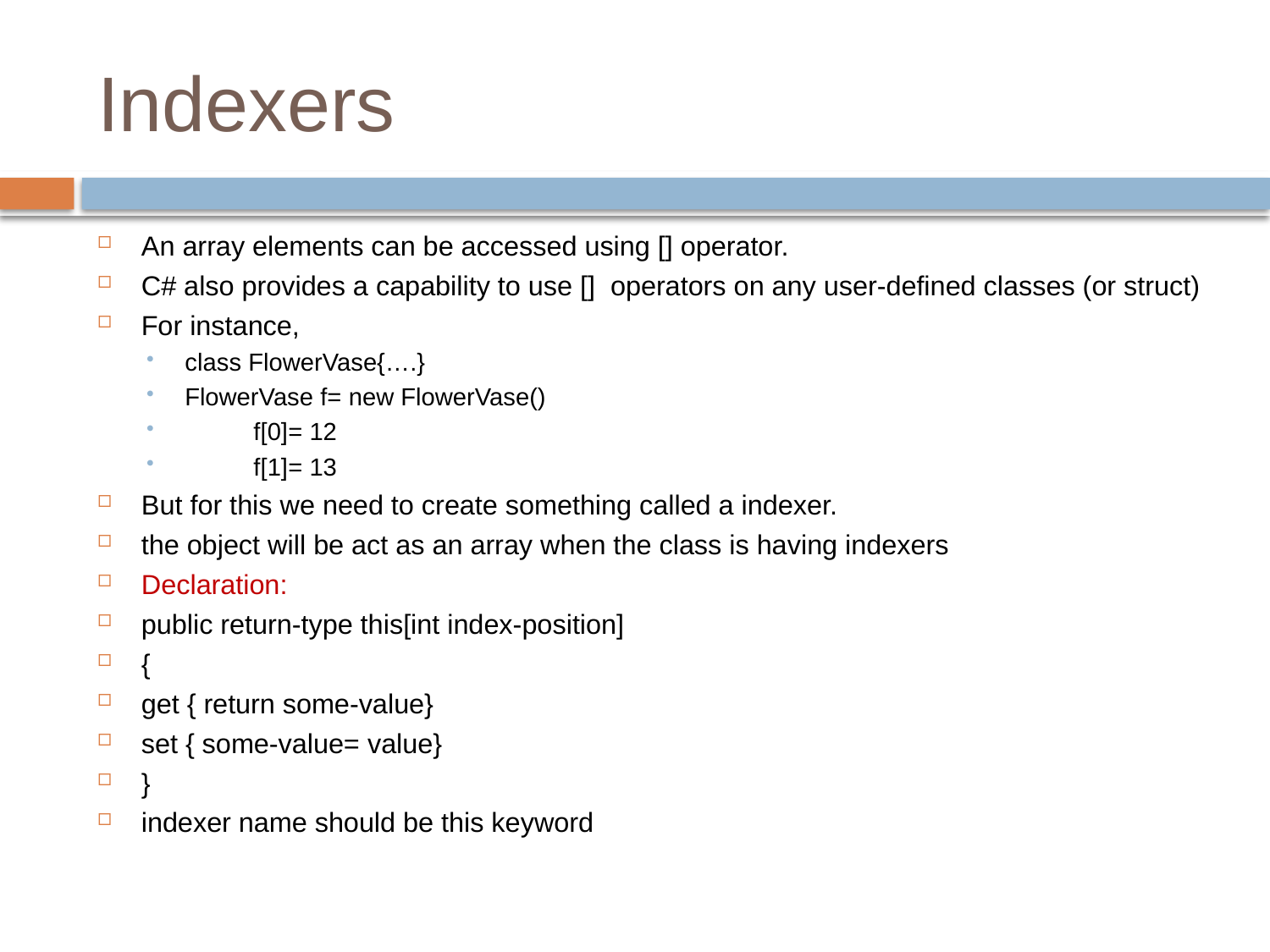

# Indexers
An array elements can be accessed using [] operator.
C# also provides a capability to use []  operators on any user-defined classes (or struct)
For instance,
class FlowerVase{….}
FlowerVase f= new FlowerVase()
	f[0]= 12
	f[1]= 13
But for this we need to create something called a indexer.
the object will be act as an array when the class is having indexers
Declaration:
public return-type this[int index-position]
{
get { return some-value}
set { some-value= value}
}
indexer name should be this keyword